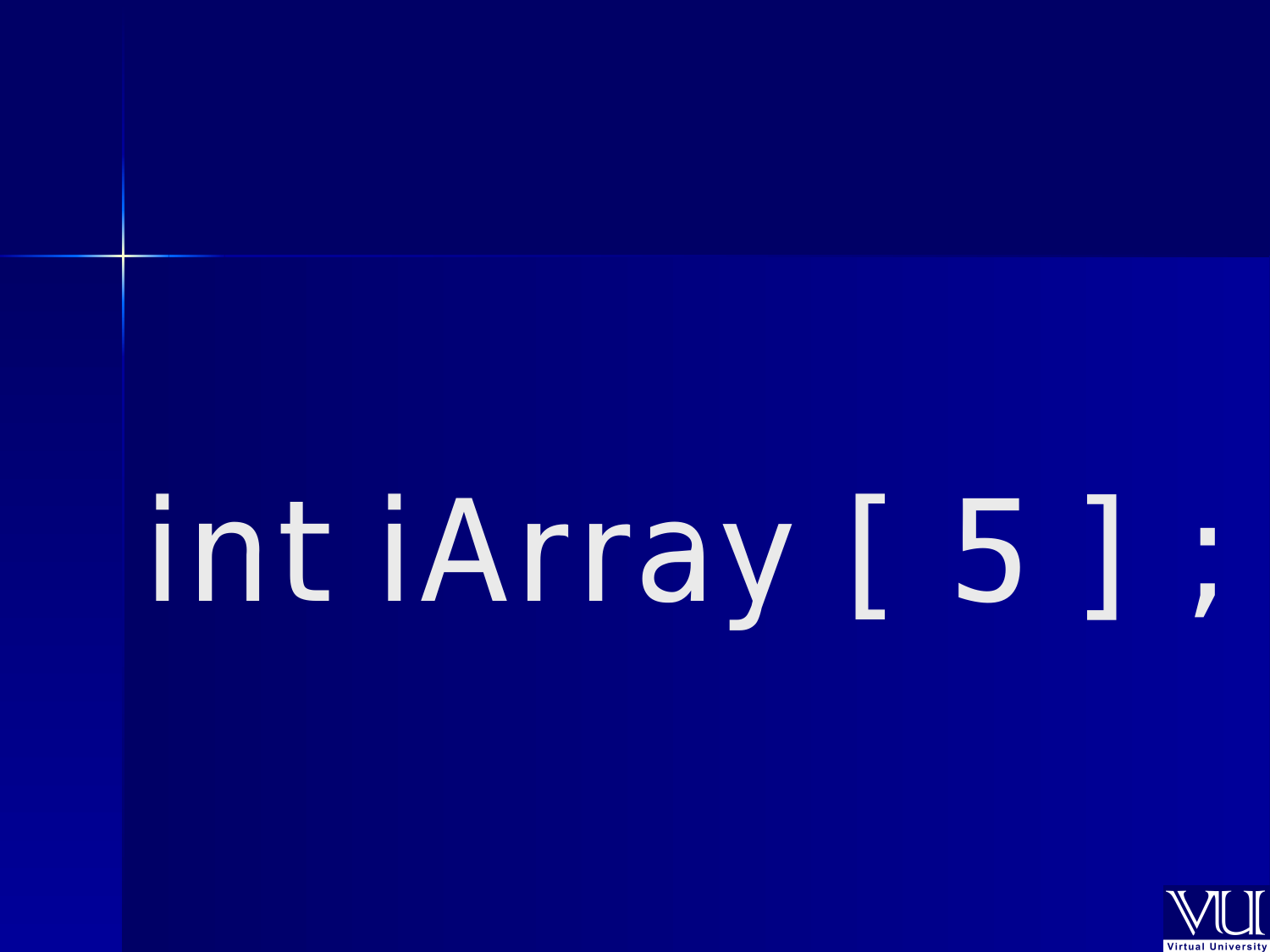

# int iArray [ 5 ] ;